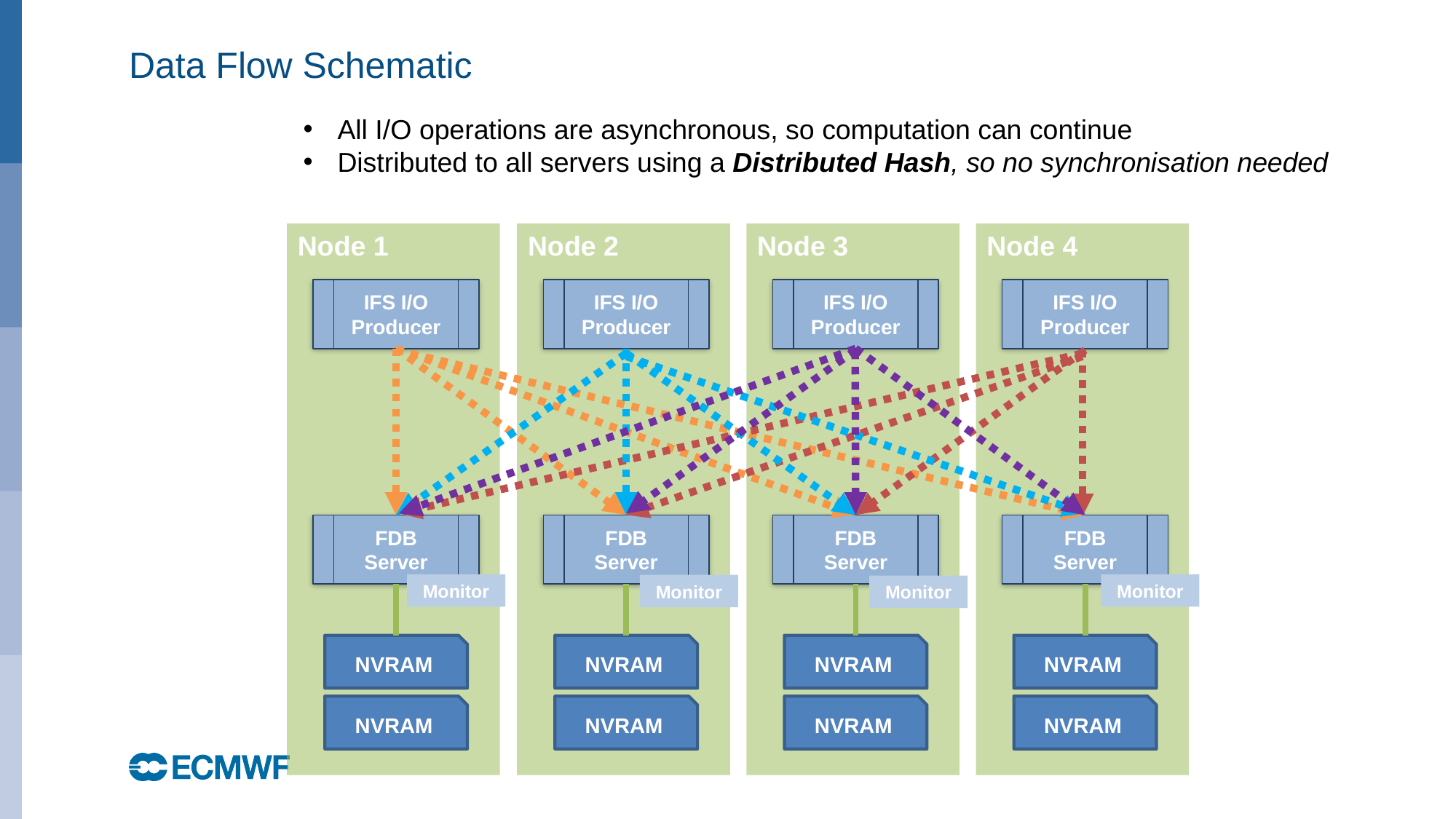

# Data Flow Schematic
All I/O operations are asynchronous, so computation can continue
Distributed to all servers using a Distributed Hash, so no synchronisation needed
Node 1
Node 2
Node 3
Node 4
IFS I/O
Producer
IFS I/O
Producer
IFS I/O
Producer
IFS I/O
Producer
FDB
Server
FDB
Server
FDB
Server
FDB
Server
Monitor
Monitor
Monitor
Monitor
NVRAM
NVRAM
NVRAM
NVRAM
NVRAM
NVRAM
NVRAM
NVRAM